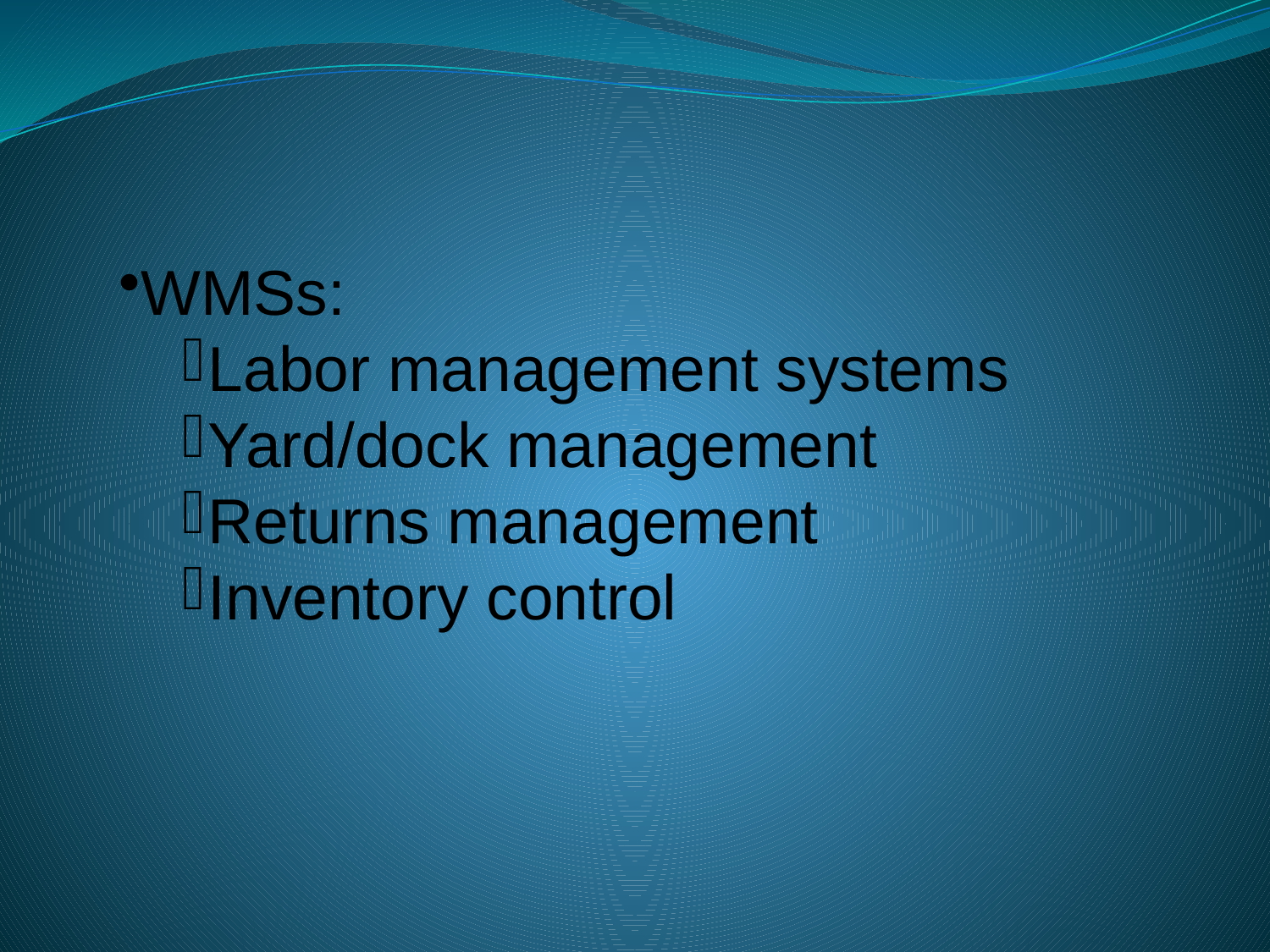

WMSs:
Labor management systems
Yard/dock management
Returns management
Inventory control